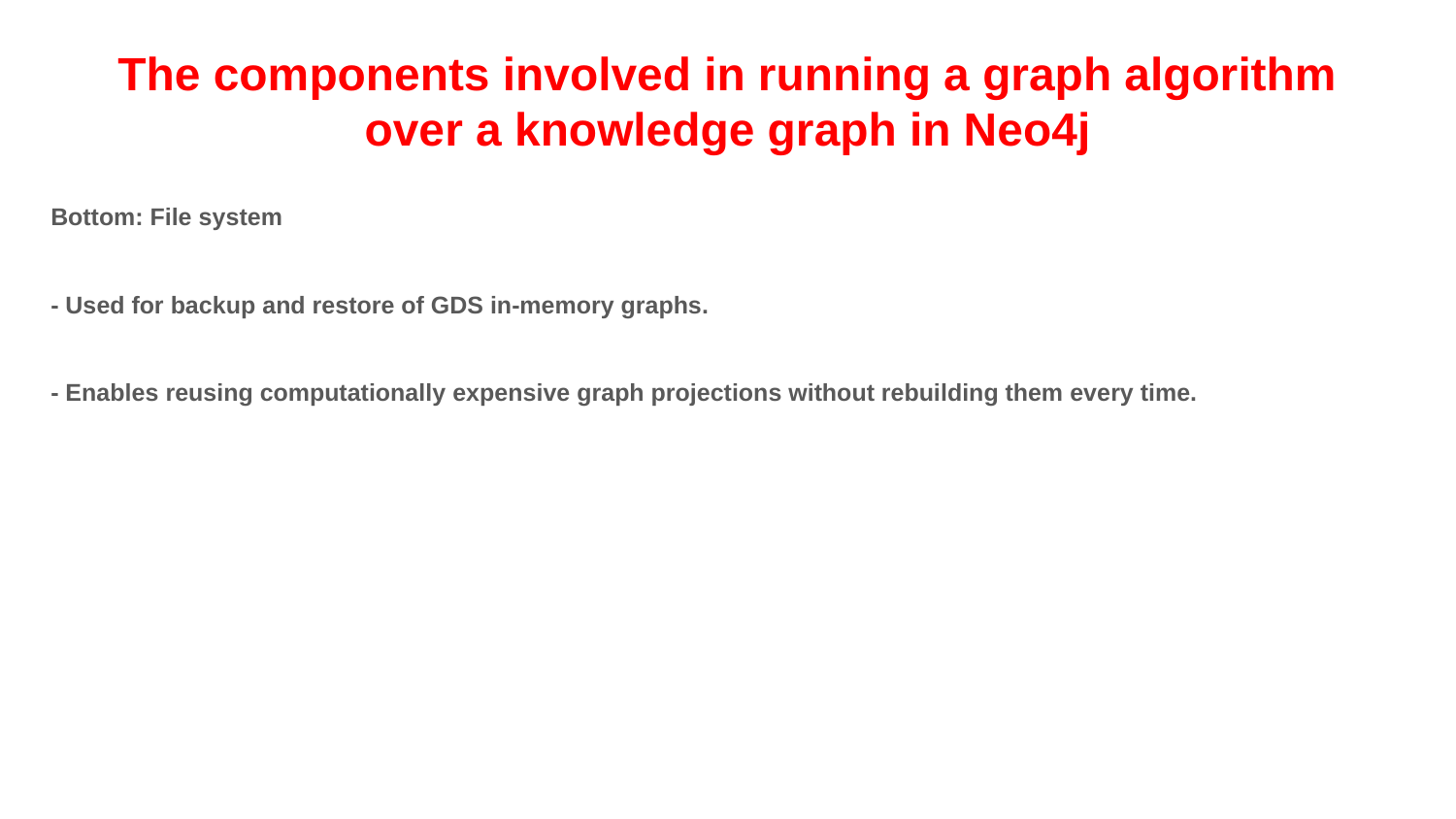

The components involved in running a graph algorithm over a knowledge graph in Neo4j
Bottom: File system
- Used for backup and restore of GDS in-memory graphs.
- Enables reusing computationally expensive graph projections without rebuilding them every time.